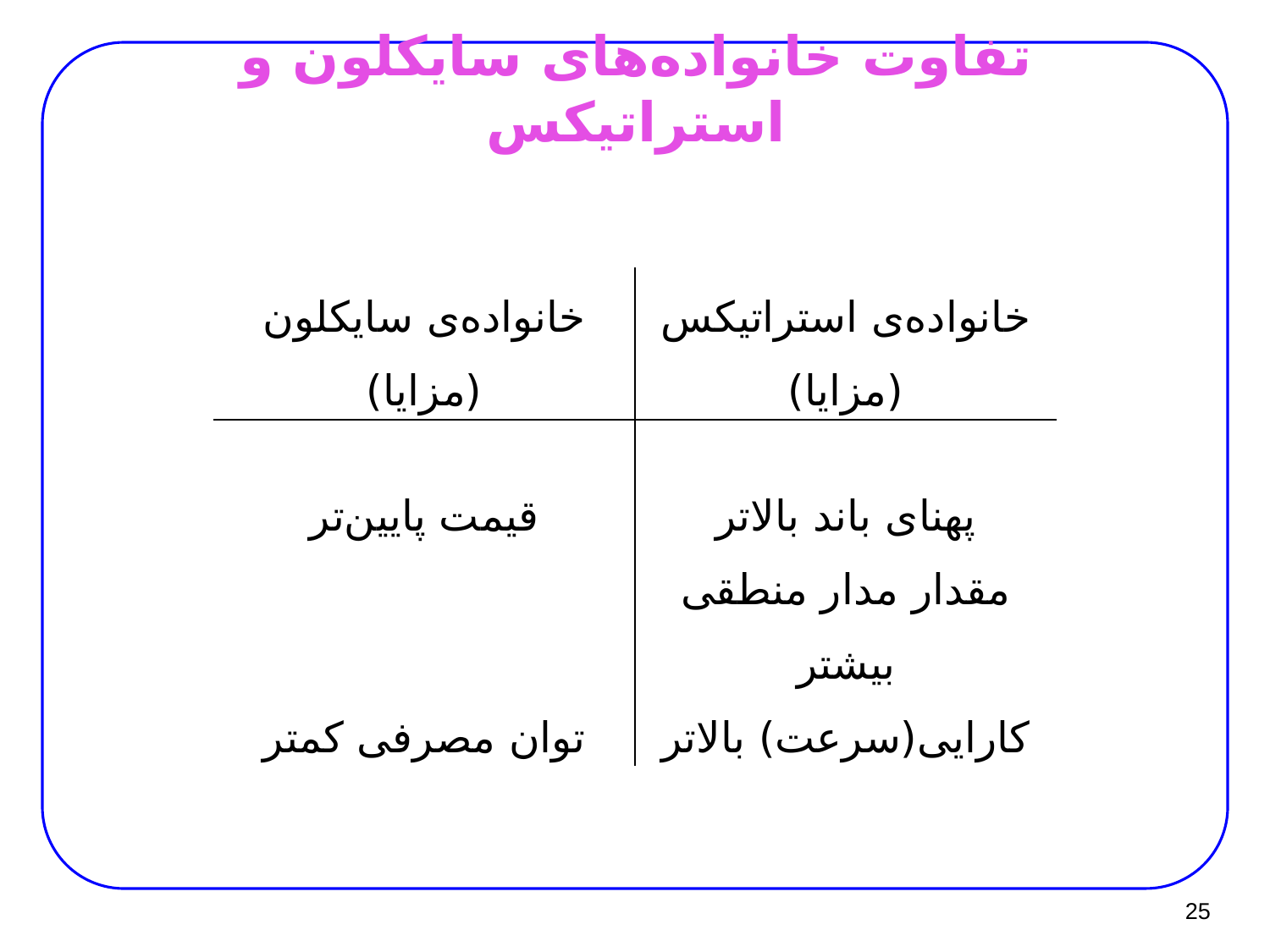

# تفاوت خانواده‌های سایکلون و استراتیکس
| خانواده‌ی سایکلون (مزایا) | خانواده‌ی استراتیکس (مزایا) |
| --- | --- |
| قیمت پایین‌تر | پهنای باند بالاتر مقدار مدار منطقی بیشتر |
| توان مصرفی کمتر | کارایی(سرعت) بالاتر |
25